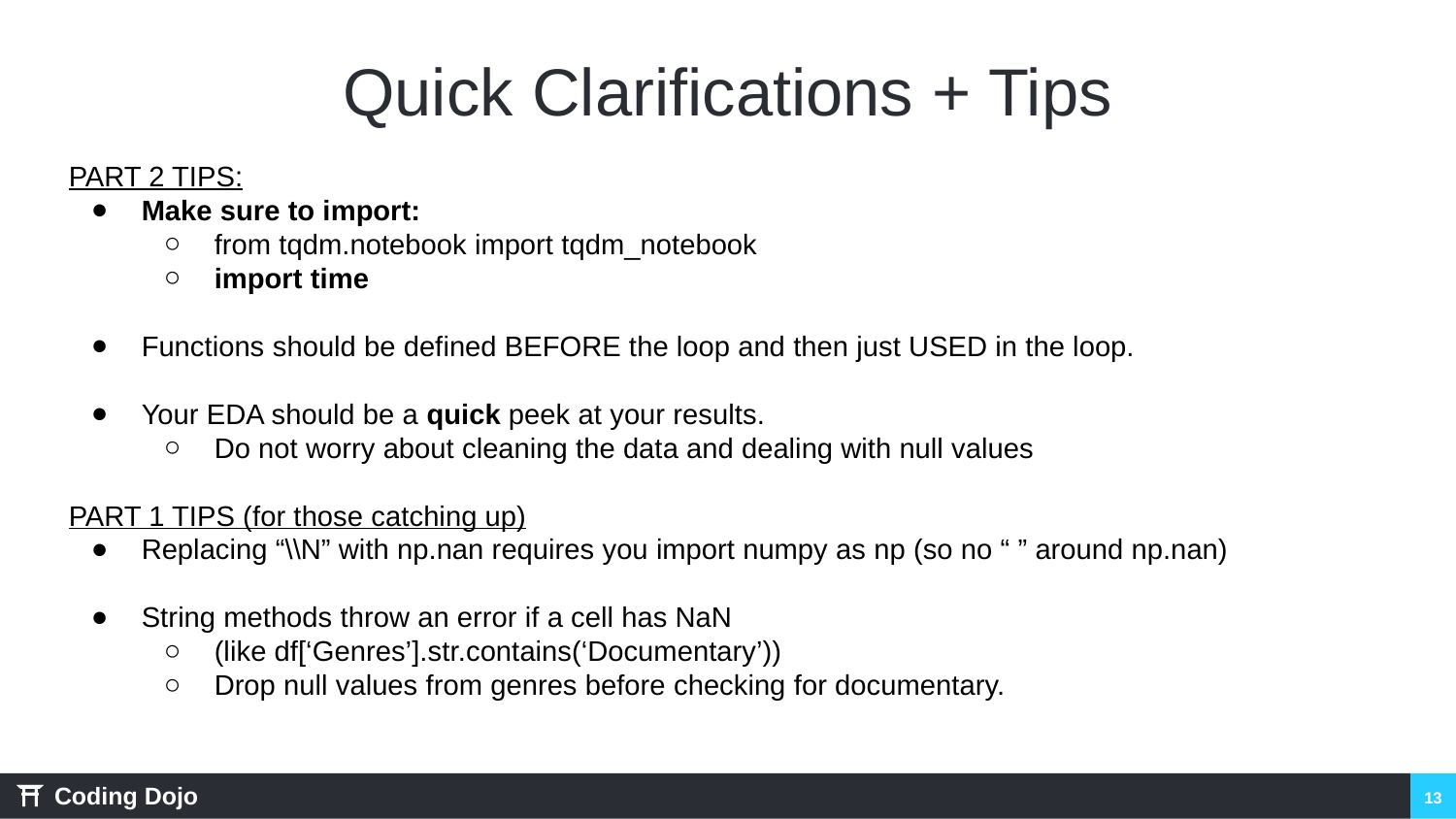

# Quick Clarifications + Tips
PART 2 TIPS:
Make sure to import:
from tqdm.notebook import tqdm_notebook
import time

Functions should be defined BEFORE the loop and then just USED in the loop.

Your EDA should be a quick peek at your results.
Do not worry about cleaning the data and dealing with null values

PART 1 TIPS (for those catching up)
Replacing “\\N” with np.nan requires you import numpy as np (so no “ ” around np.nan)

String methods throw an error if a cell has NaN
(like df[‘Genres’].str.contains(‘Documentary’))
Drop null values from genres before checking for documentary.